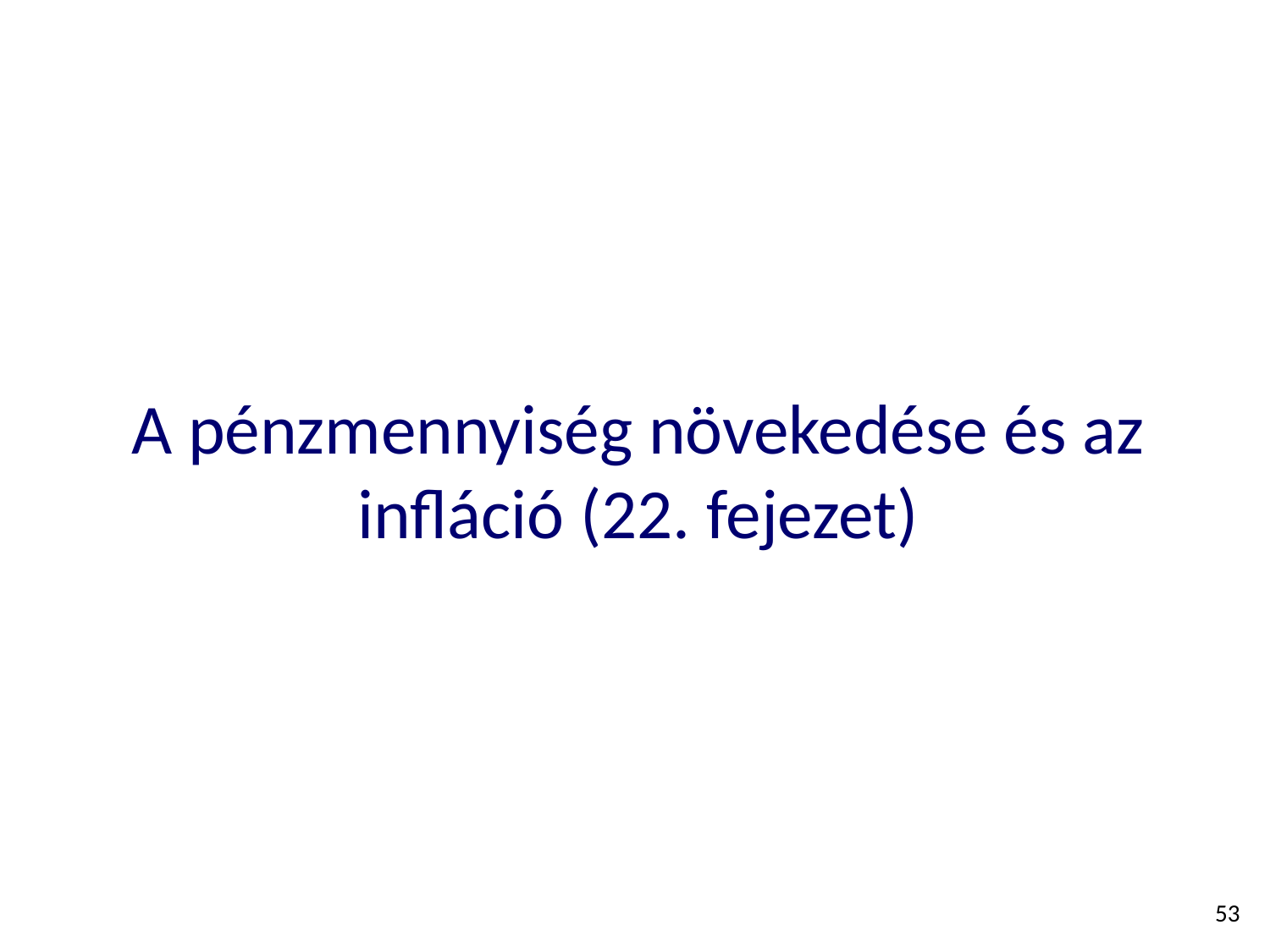

# A pénzmennyiség növekedése és az infláció (22. fejezet)
53